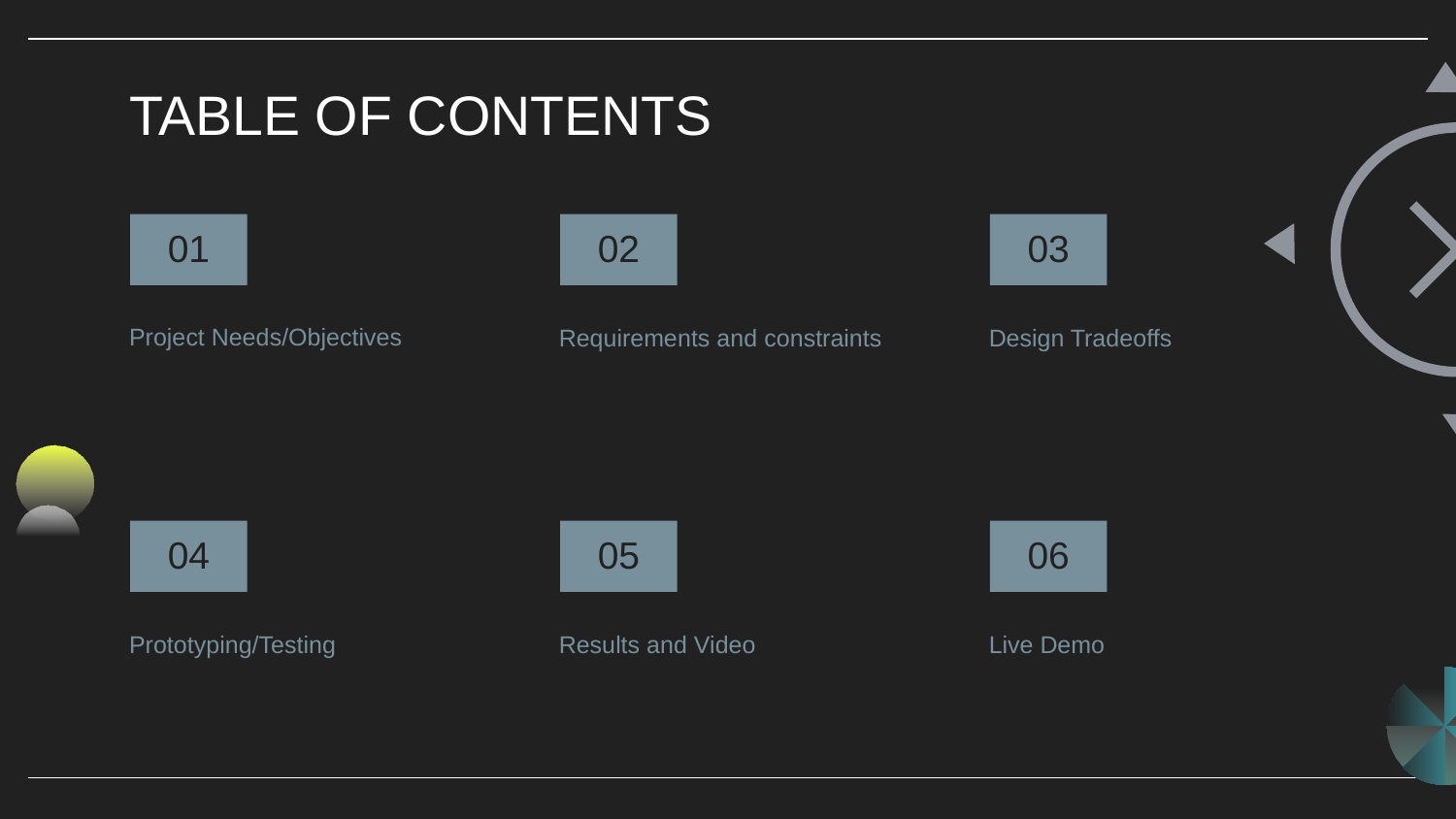

# TABLE OF CONTENTS
01
02
03
Project Needs/Objectives
Requirements and constraints
Design Tradeoffs
04
05
06
Prototyping/Testing
Results and Video
Live Demo